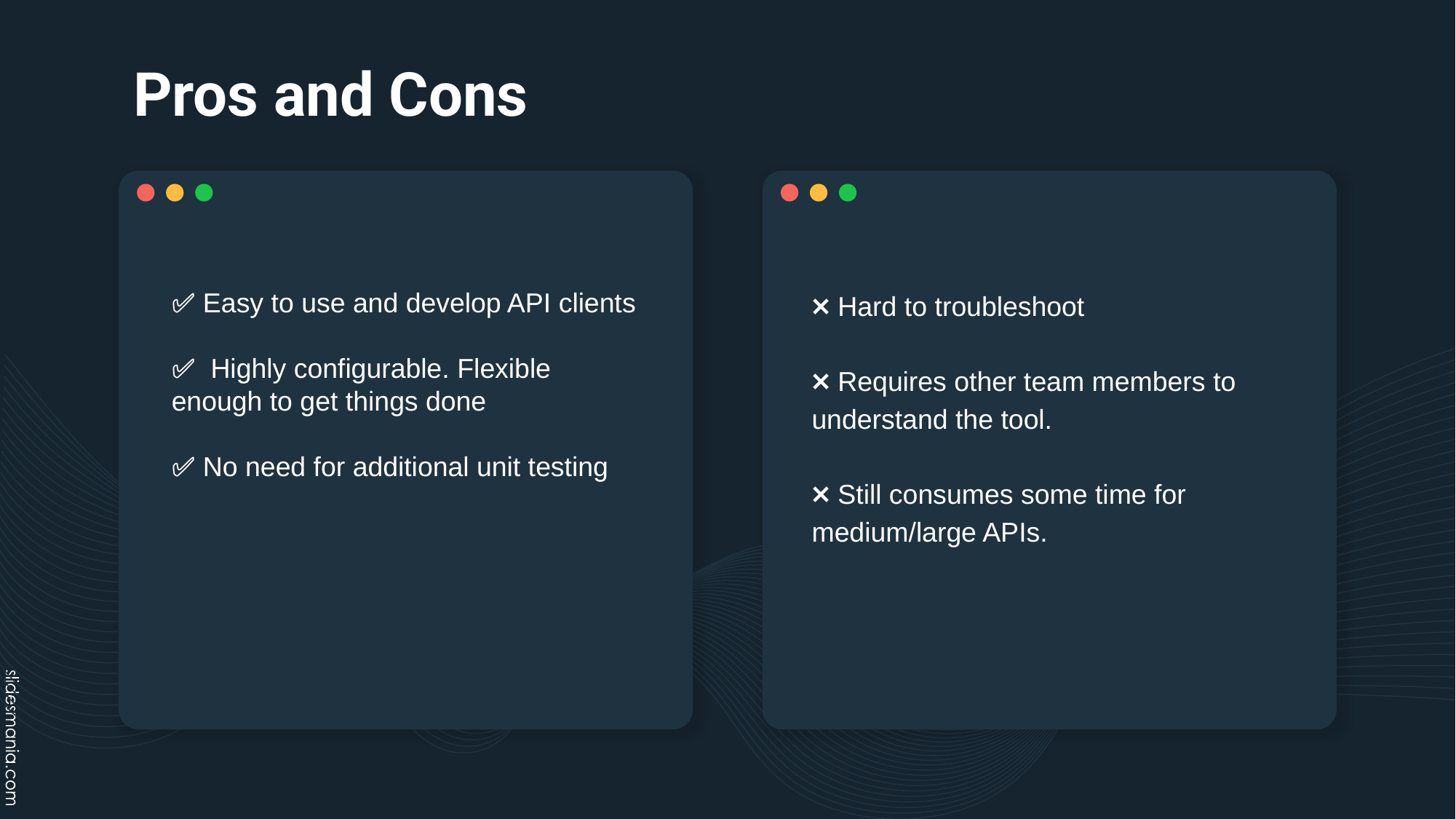

# Pros and Cons
❌ Hard to troubleshoot

❌ Requires other team members to understand the tool.

❌ Still consumes some time for medium/large APIs.
✅ Easy to use and develop API clients

✅  Highly configurable. Flexible enough to get things done

✅ No need for additional unit testing